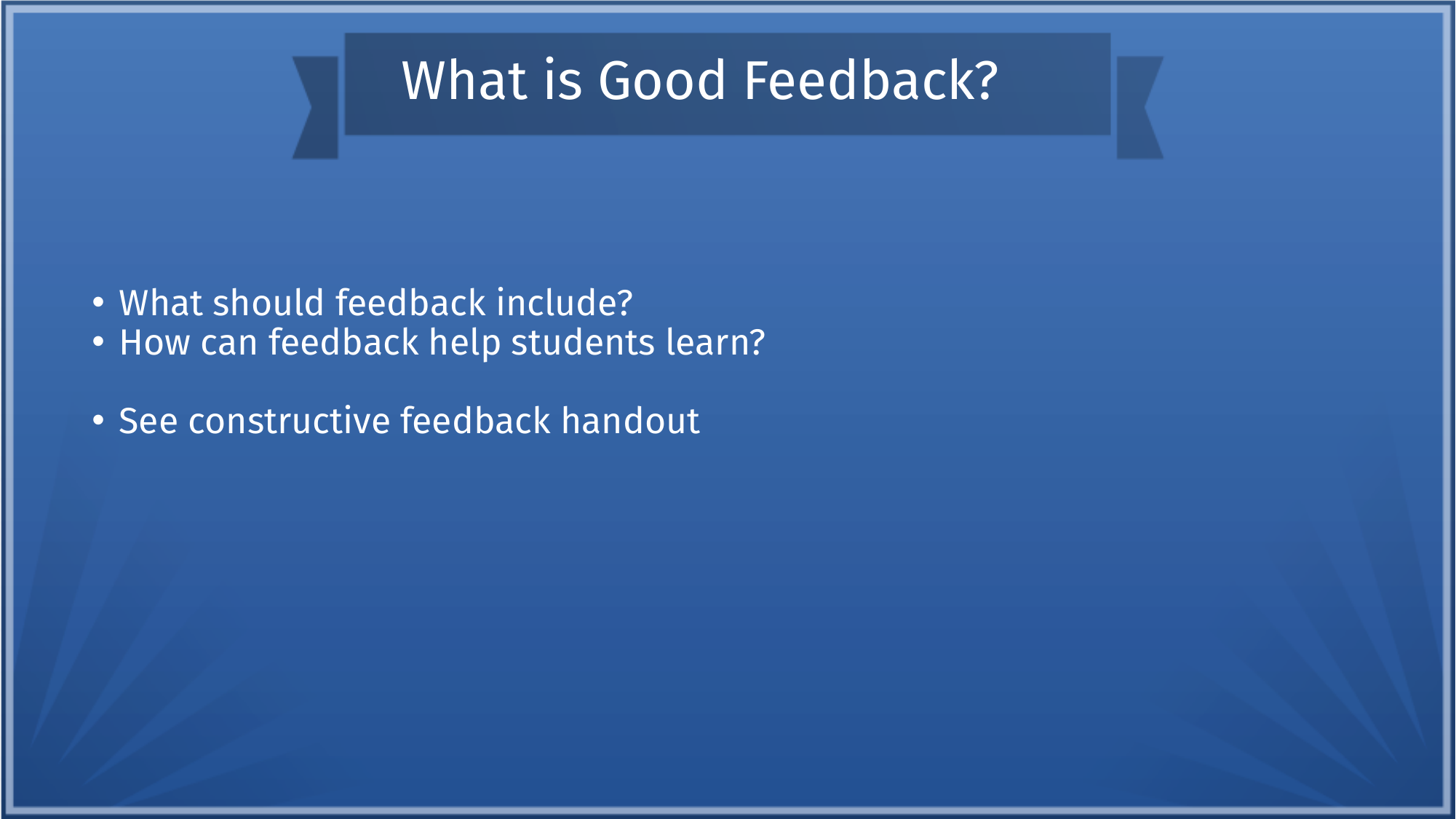

What is Good Feedback?
What should feedback include?
How can feedback help students learn?

See constructive feedback handout